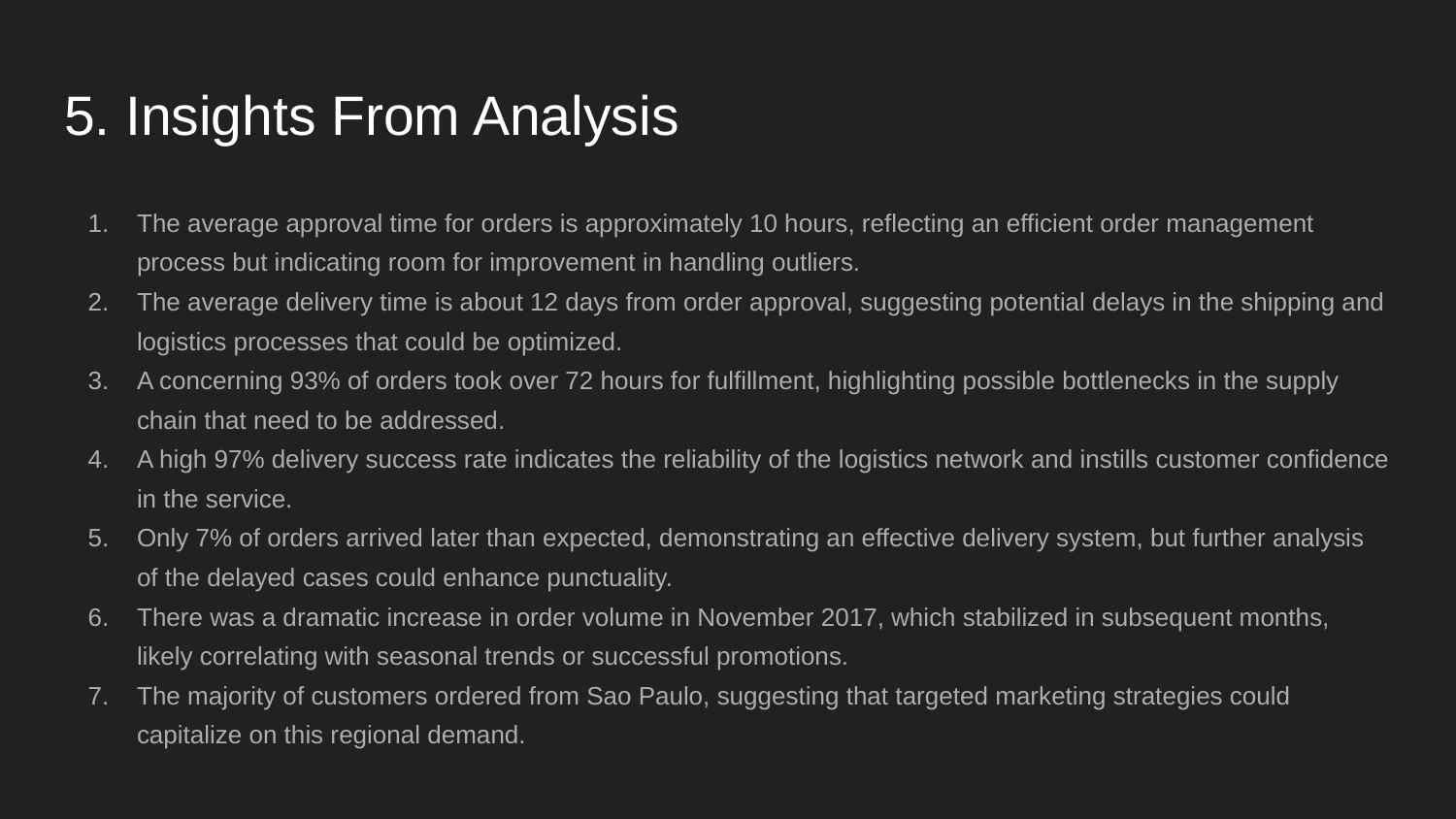

# 5. Insights From Analysis
The average approval time for orders is approximately 10 hours, reflecting an efficient order management process but indicating room for improvement in handling outliers.
The average delivery time is about 12 days from order approval, suggesting potential delays in the shipping and logistics processes that could be optimized.
A concerning 93% of orders took over 72 hours for fulfillment, highlighting possible bottlenecks in the supply chain that need to be addressed.
A high 97% delivery success rate indicates the reliability of the logistics network and instills customer confidence in the service.
Only 7% of orders arrived later than expected, demonstrating an effective delivery system, but further analysis of the delayed cases could enhance punctuality.
There was a dramatic increase in order volume in November 2017, which stabilized in subsequent months, likely correlating with seasonal trends or successful promotions.
The majority of customers ordered from Sao Paulo, suggesting that targeted marketing strategies could capitalize on this regional demand.